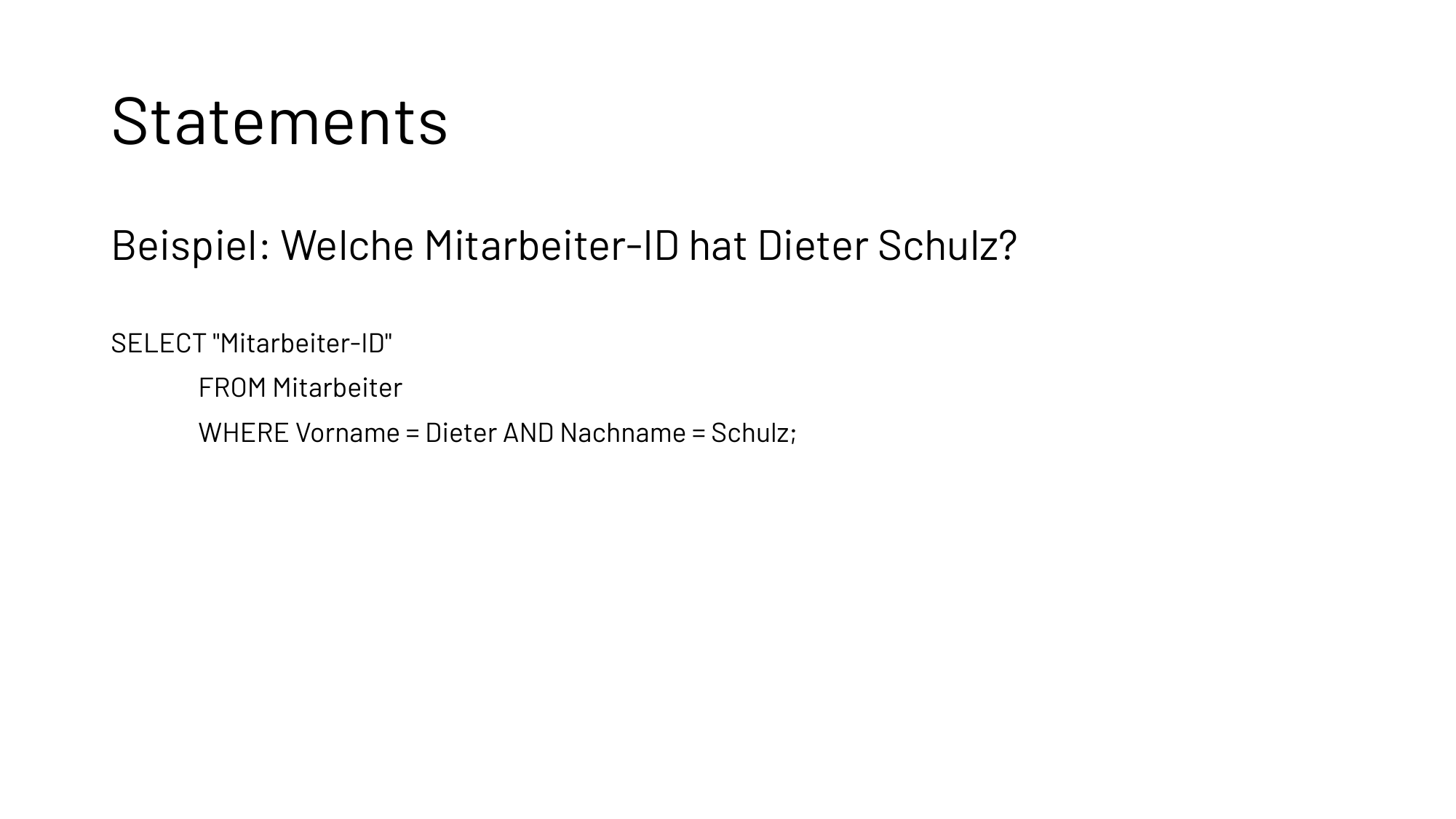

# Statements
Beispiel: Welche Mitarbeiter-ID hat Dieter Schulz?

SELECT "Mitarbeiter-ID"
                FROM Mitarbeiter
                WHERE Vorname = Dieter AND Nachname = Schulz;